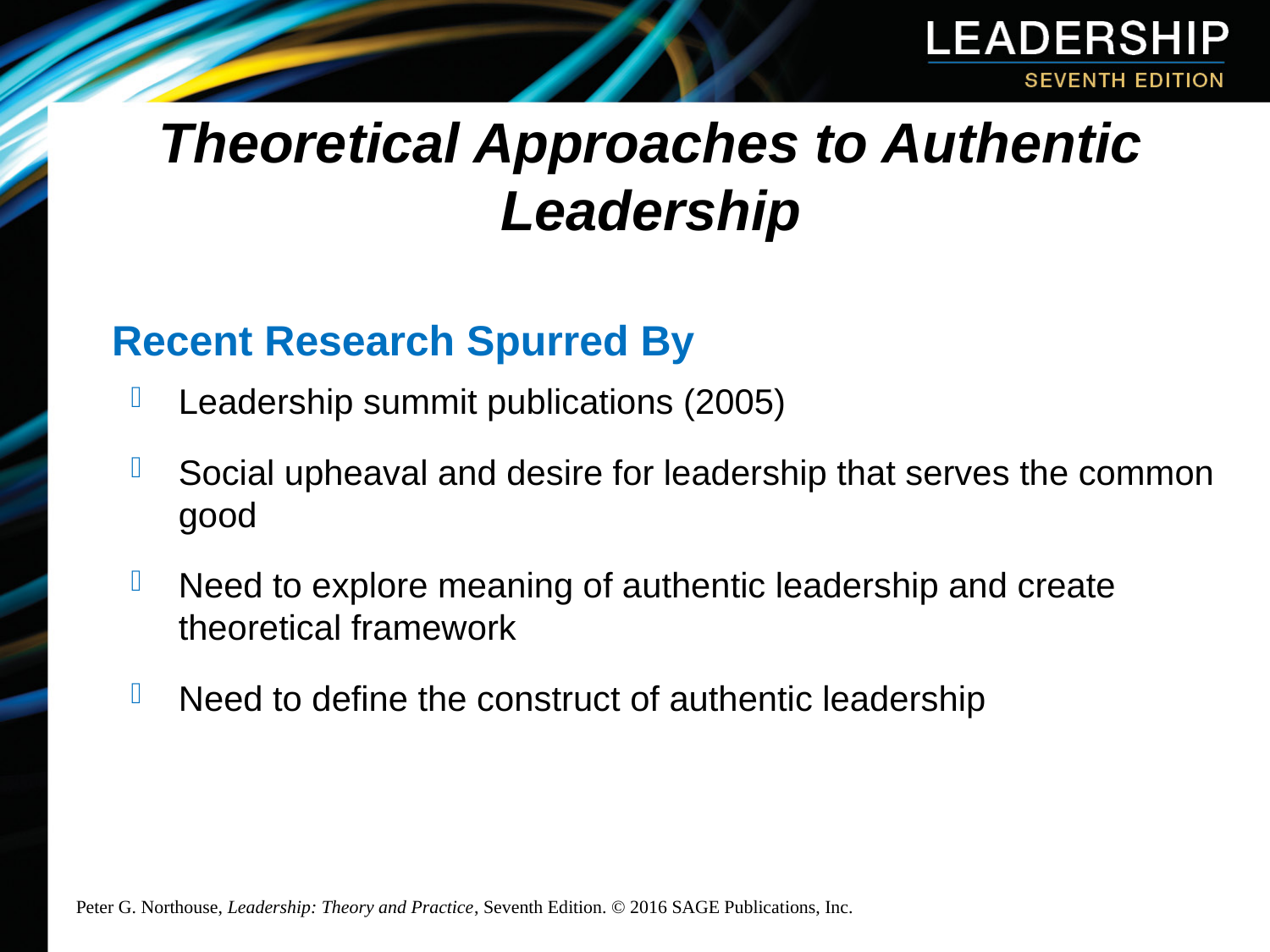

# Theoretical Approaches to Authentic Leadership
   Recent Research Spurred By
Leadership summit publications (2005)
Social upheaval and desire for leadership that serves the common good
Need to explore meaning of authentic leadership and create theoretical framework
Need to define the construct of authentic leadership
Peter G. Northouse, Leadership: Theory and Practice, Seventh Edition. © 2016 SAGE Publications, Inc.